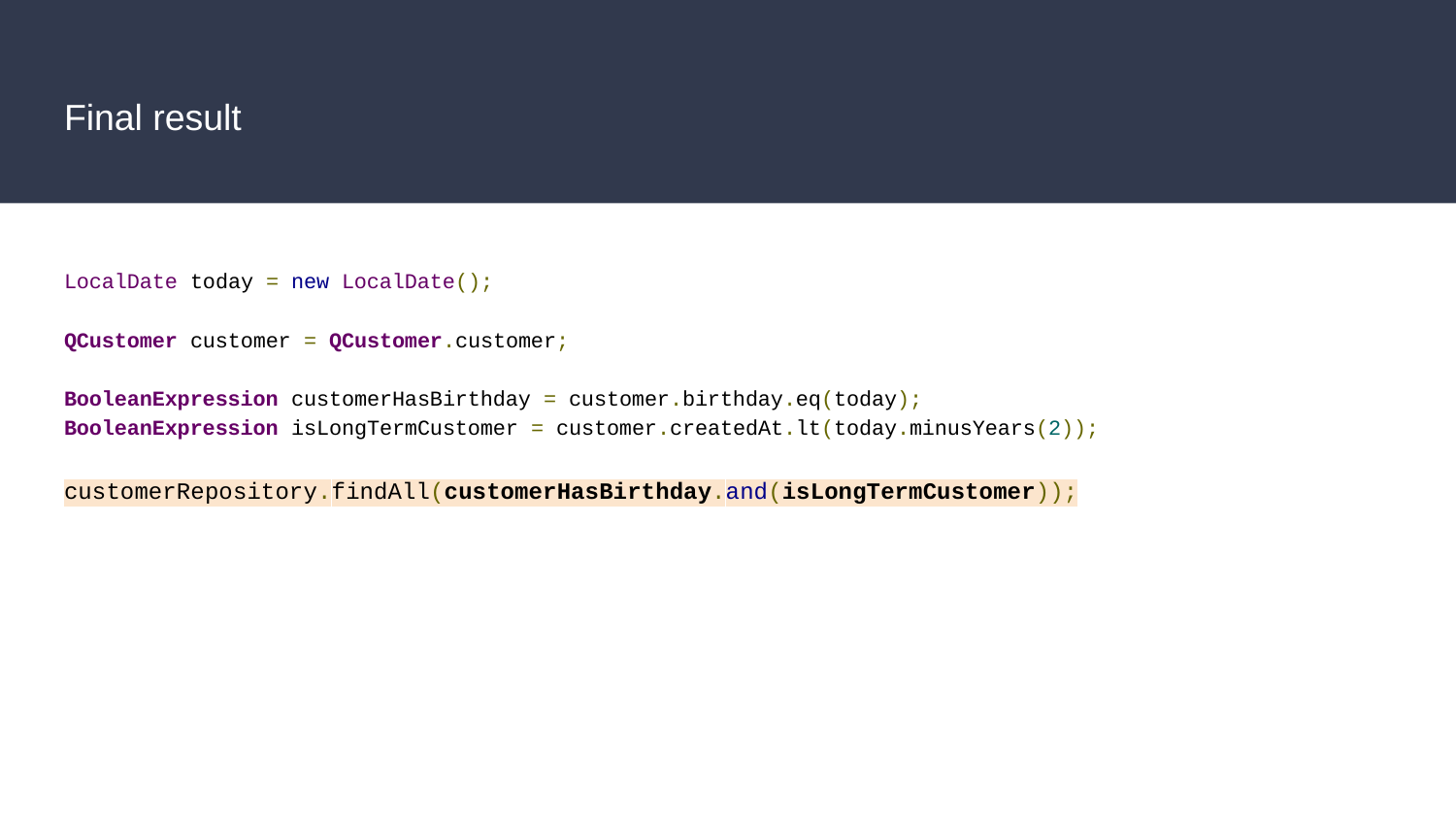

# Final result

LocalDate today = new LocalDate();

QCustomer customer = QCustomer.customer;

BooleanExpression customerHasBirthday = customer.birthday.eq(today);
BooleanExpression isLongTermCustomer = customer.createdAt.lt(today.minusYears(2));

customerRepository.findAll(customerHasBirthday.and(isLongTermCustomer));